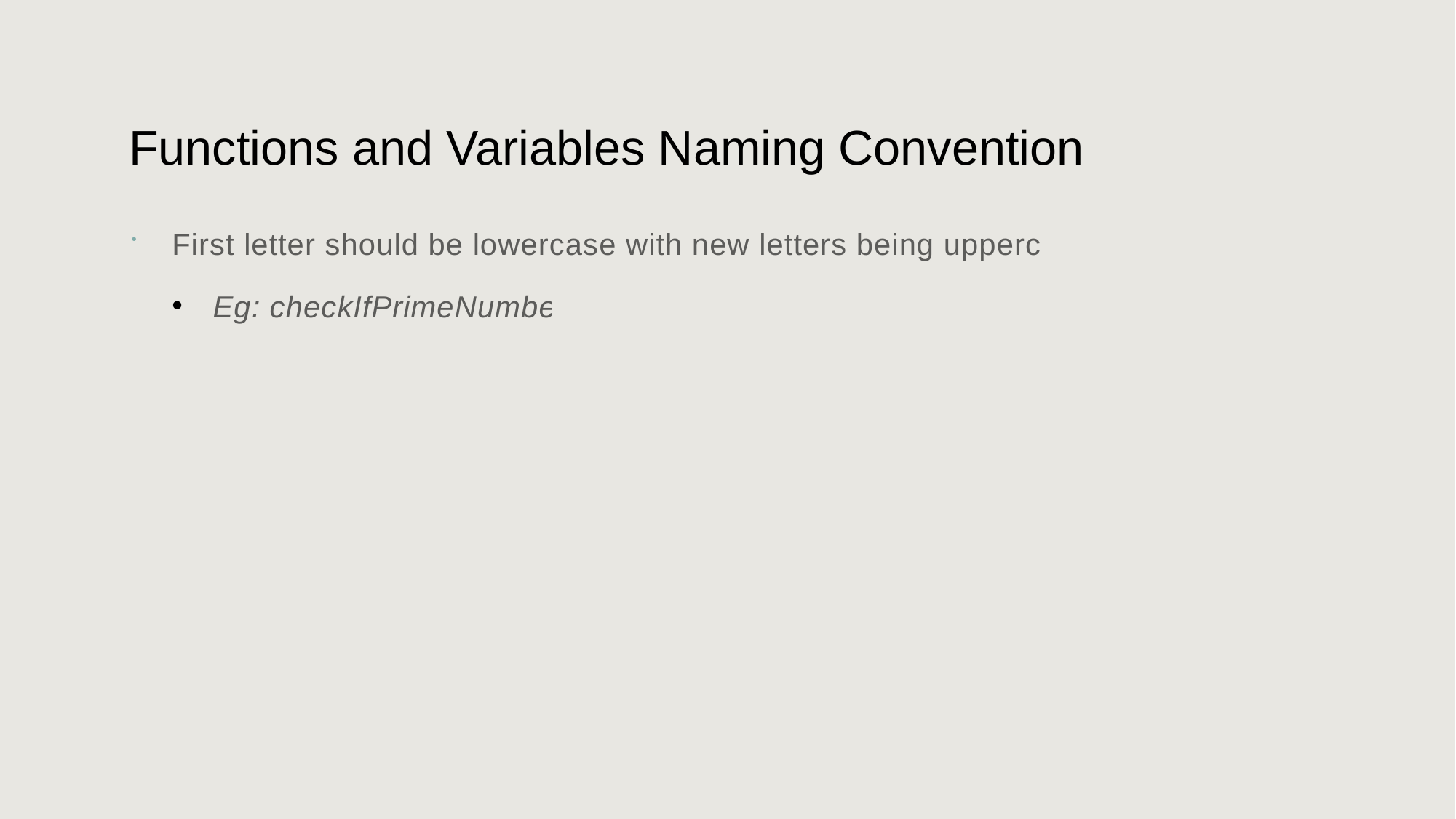

# Functions and Variables Naming Convention
First letter should be lowercase with new letters being uppercase
Eg: checkIfPrimeNumber